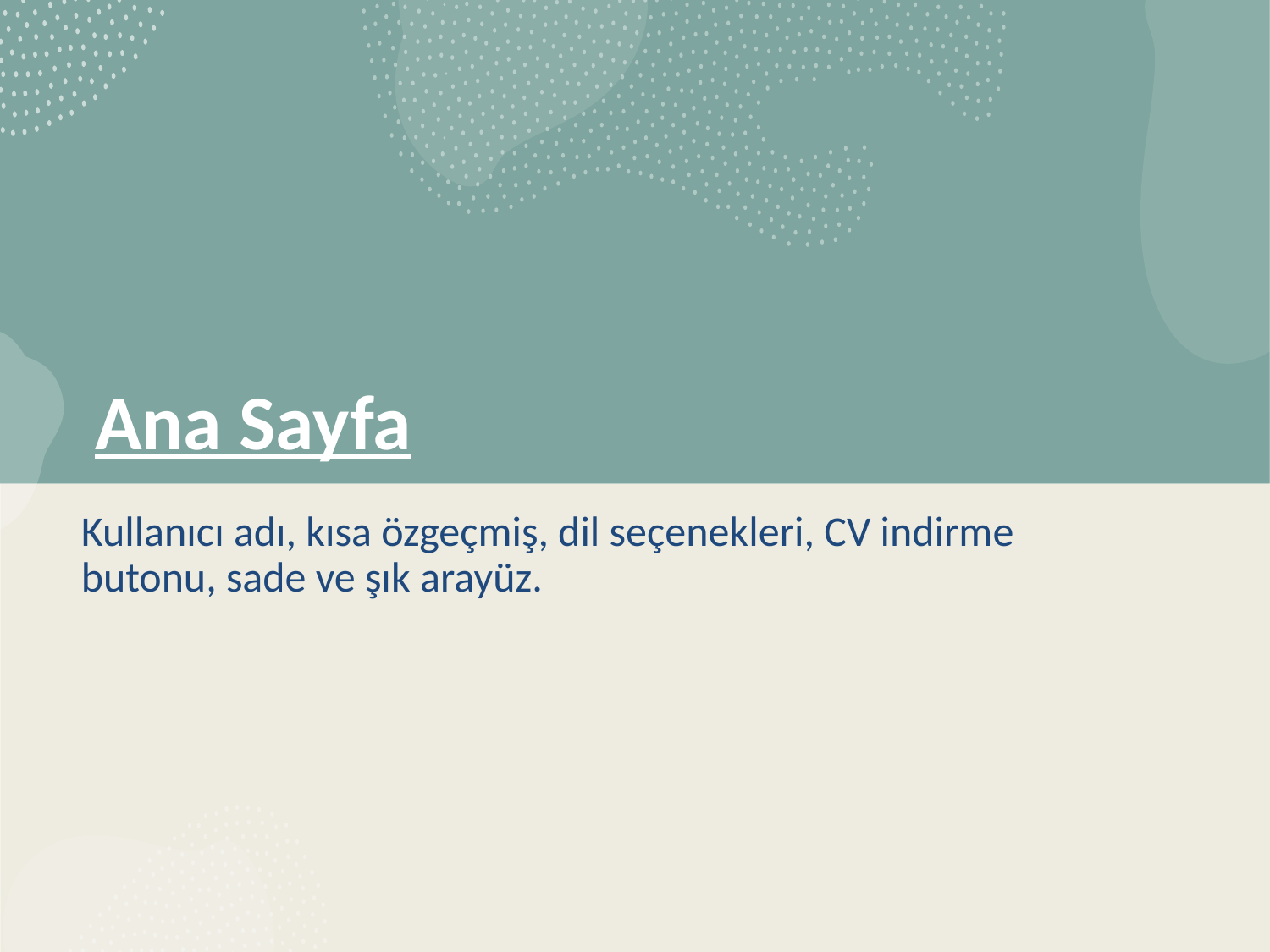

# Ana Sayfa
Kullanıcı adı, kısa özgeçmiş, dil seçenekleri, CV indirme butonu, sade ve şık arayüz.